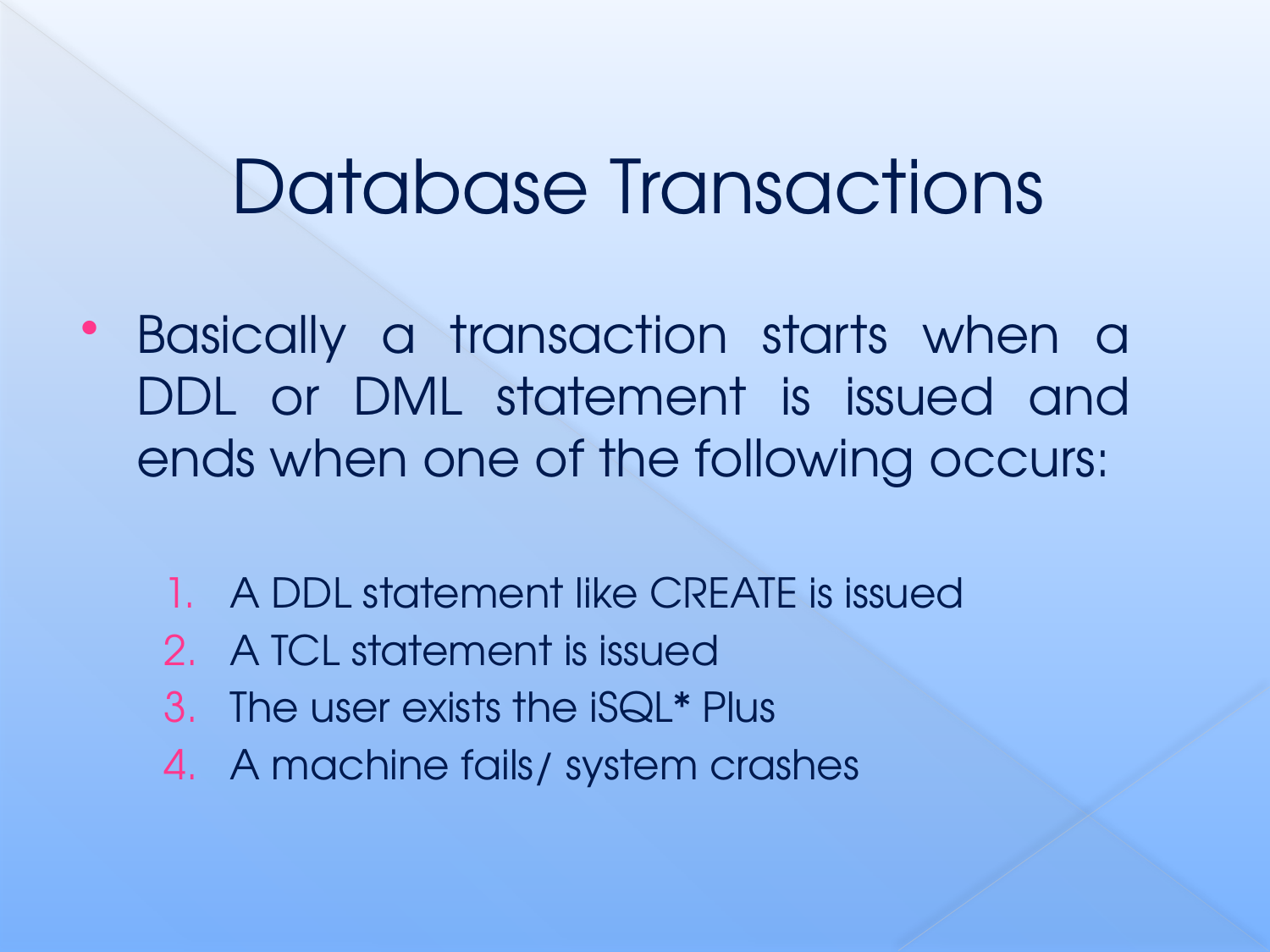

# Database Transactions
Basically a transaction starts when a DDL or DML statement is issued and ends when one of the following occurs:

A DDL statement like CREATE is issued
A TCL statement is issued
The user exists the iSQL* Plus
A machine fails/ system crashes